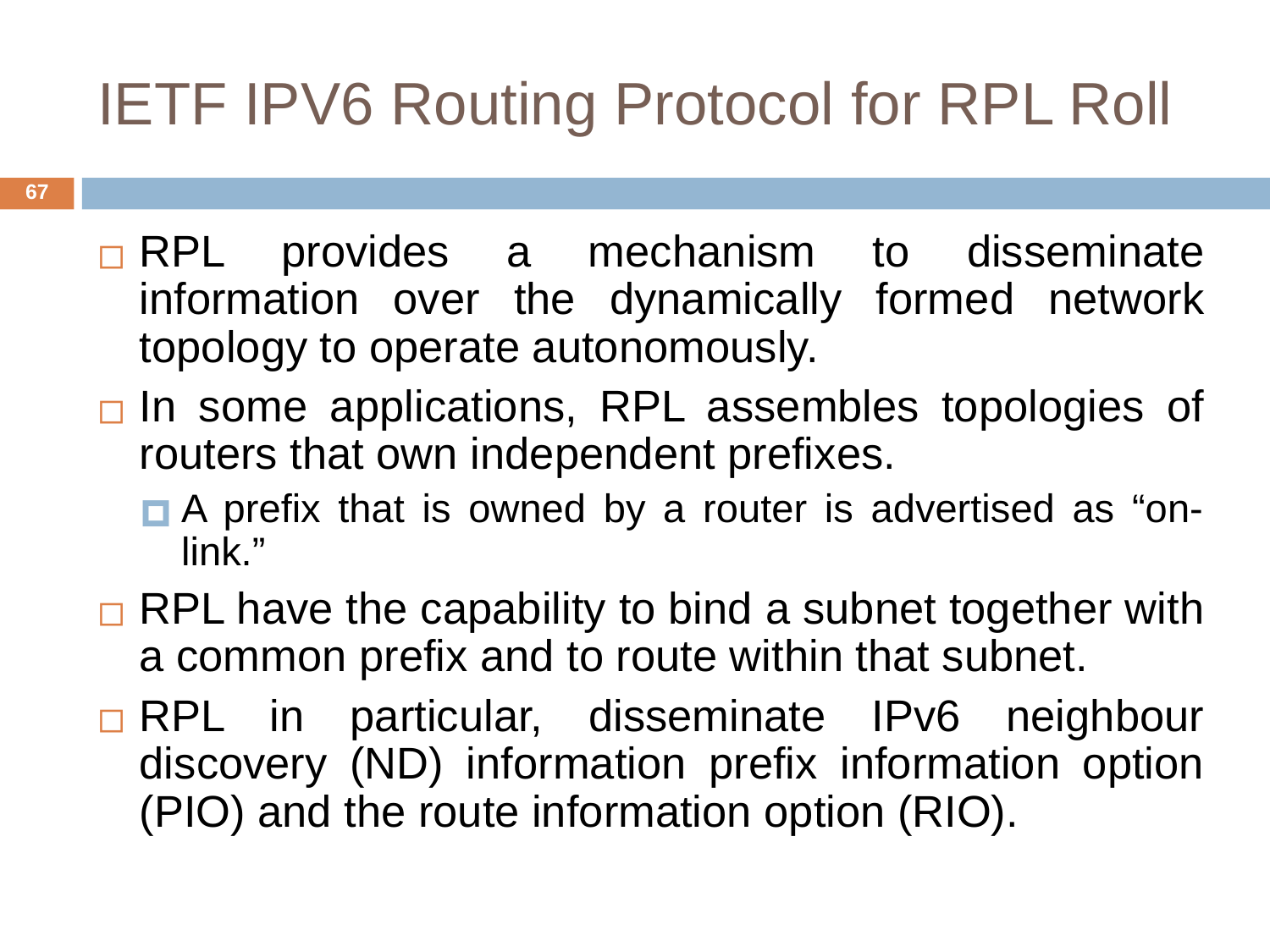

# IETF IPV6 Routing Protocol for RPL Roll
67
RPL provides a mechanism to disseminate information over the dynamically formed network topology to operate autonomously.
In some applications, RPL assembles topologies of routers that own independent prefixes.
A prefix that is owned by a router is advertised as “on-link.”
RPL have the capability to bind a subnet together with a common prefix and to route within that subnet.
RPL in particular, disseminate IPv6 neighbour discovery (ND) information prefix information option (PIO) and the route information option (RIO).